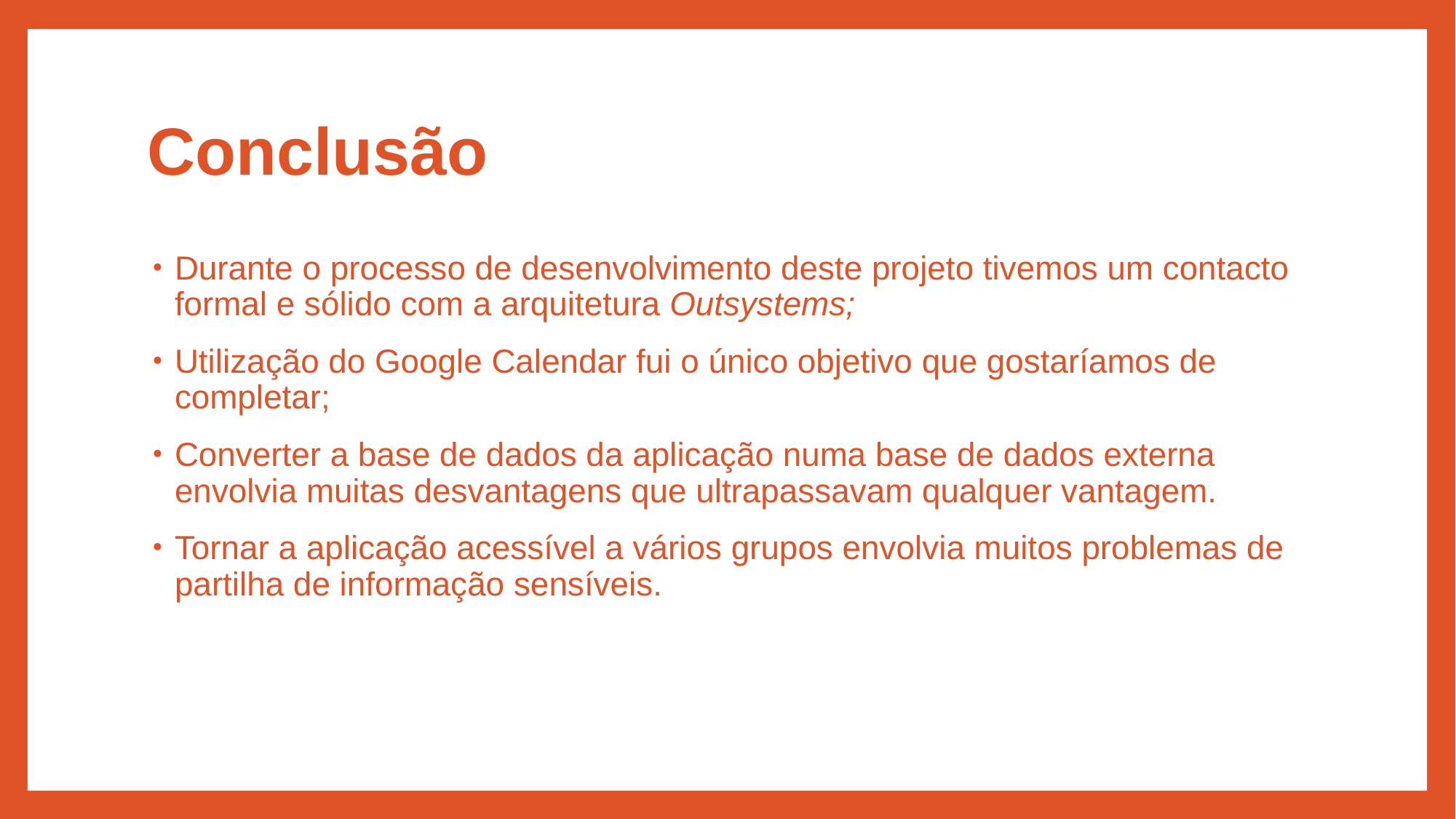

# Conclusão
Durante o processo de desenvolvimento deste projeto tivemos um contacto formal e sólido com a arquitetura Outsystems;
Utilização do Google Calendar fui o único objetivo que gostaríamos de completar;
Converter a base de dados da aplicação numa base de dados externa envolvia muitas desvantagens que ultrapassavam qualquer vantagem.
Tornar a aplicação acessível a vários grupos envolvia muitos problemas de partilha de informação sensíveis.